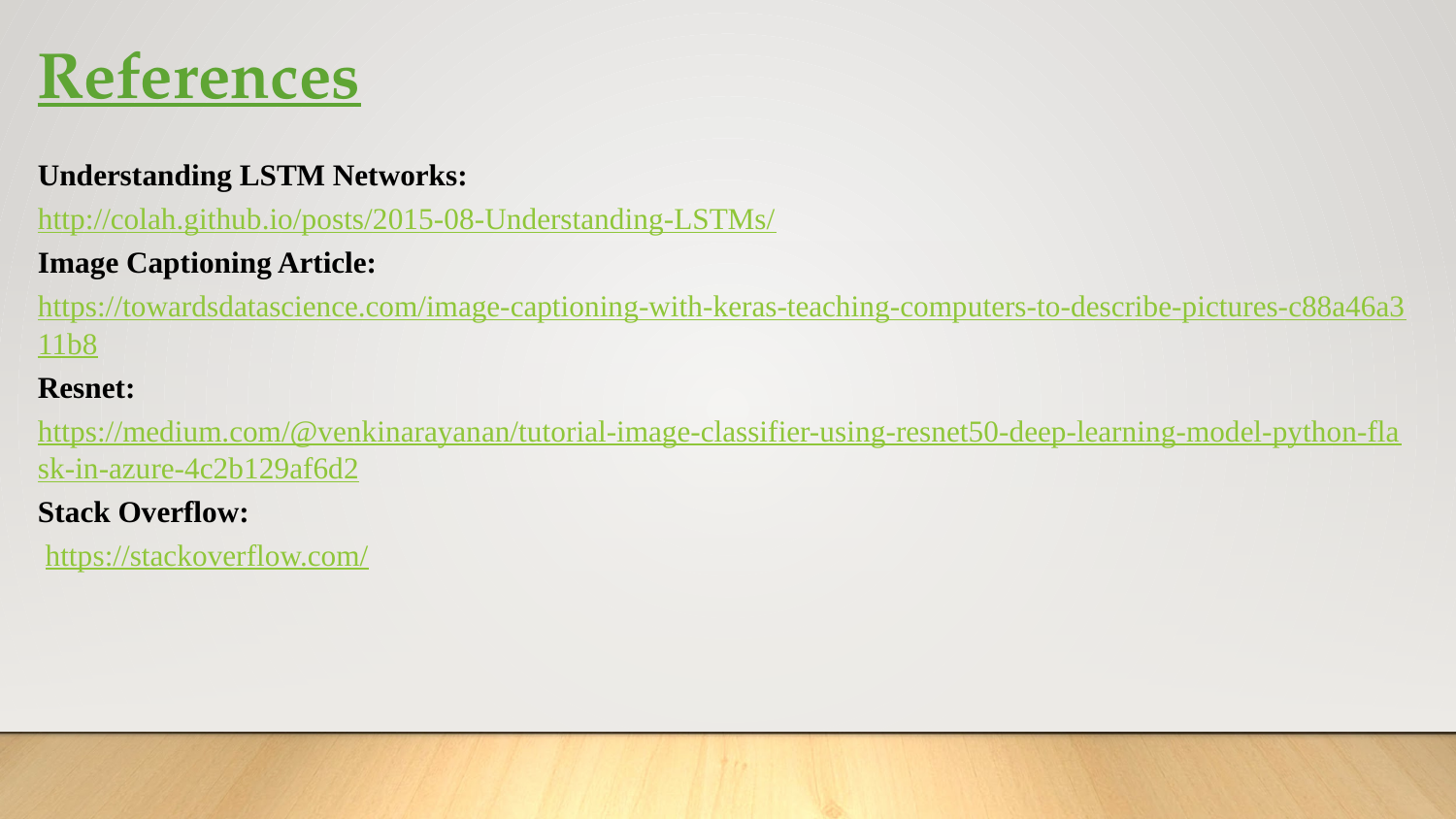

# References
Understanding LSTM Networks:
http://colah.github.io/posts/2015-08-Understanding-LSTMs/
Image Captioning Article:     https://towardsdatascience.com/image-captioning-with-keras-teaching-computers-to-describe-pictures-c88a46a311b8
Resnet:      https://medium.com/@venkinarayanan/tutorial-image-classifier-using-resnet50-deep-learning-model-python-flask-in-azure-4c2b129af6d2
Stack Overflow:
 https://stackoverflow.com/

19